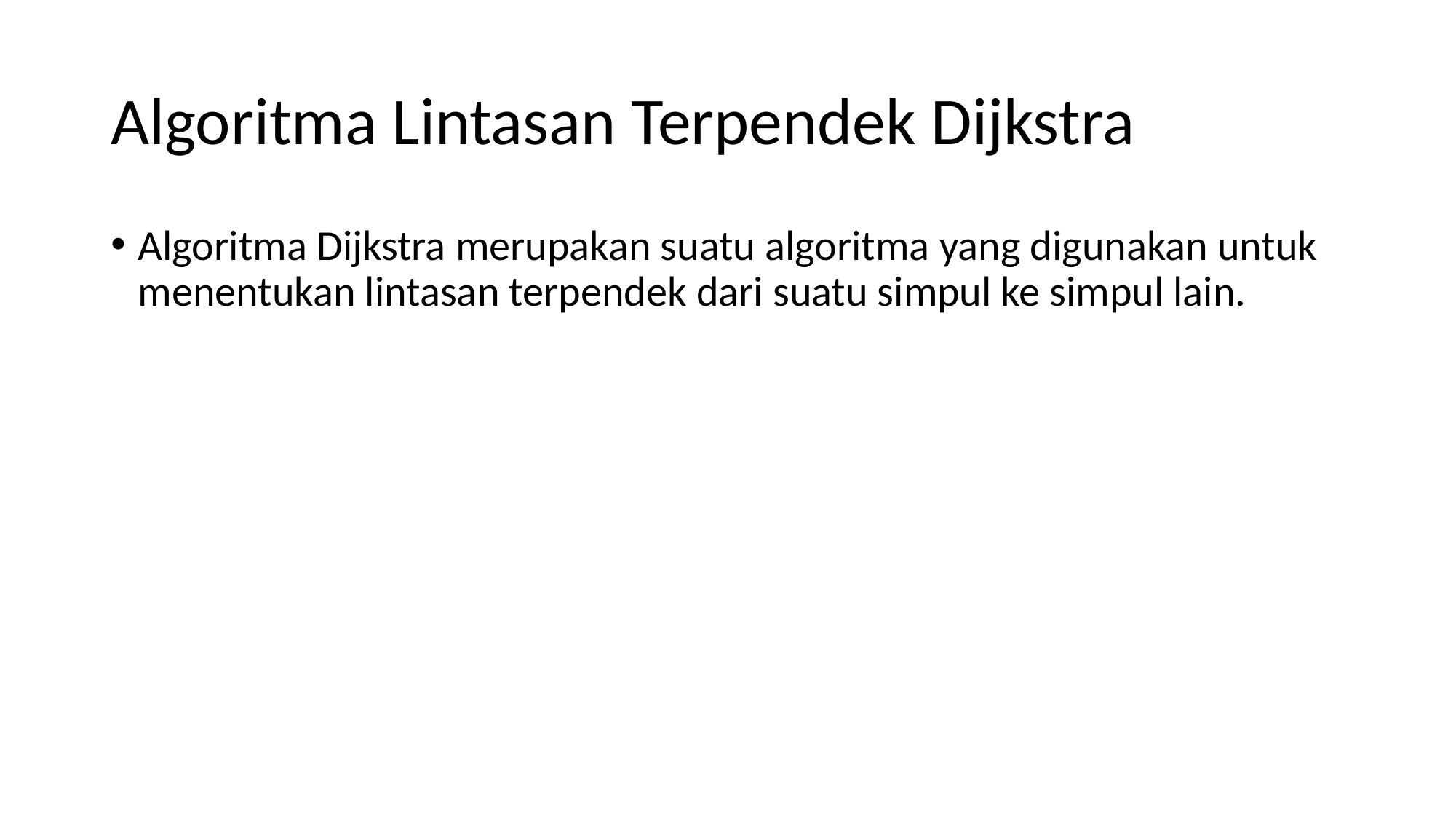

# Algoritma Lintasan Terpendek Dijkstra
Algoritma Dijkstra merupakan suatu algoritma yang digunakan untuk menentukan lintasan terpendek dari suatu simpul ke simpul lain.